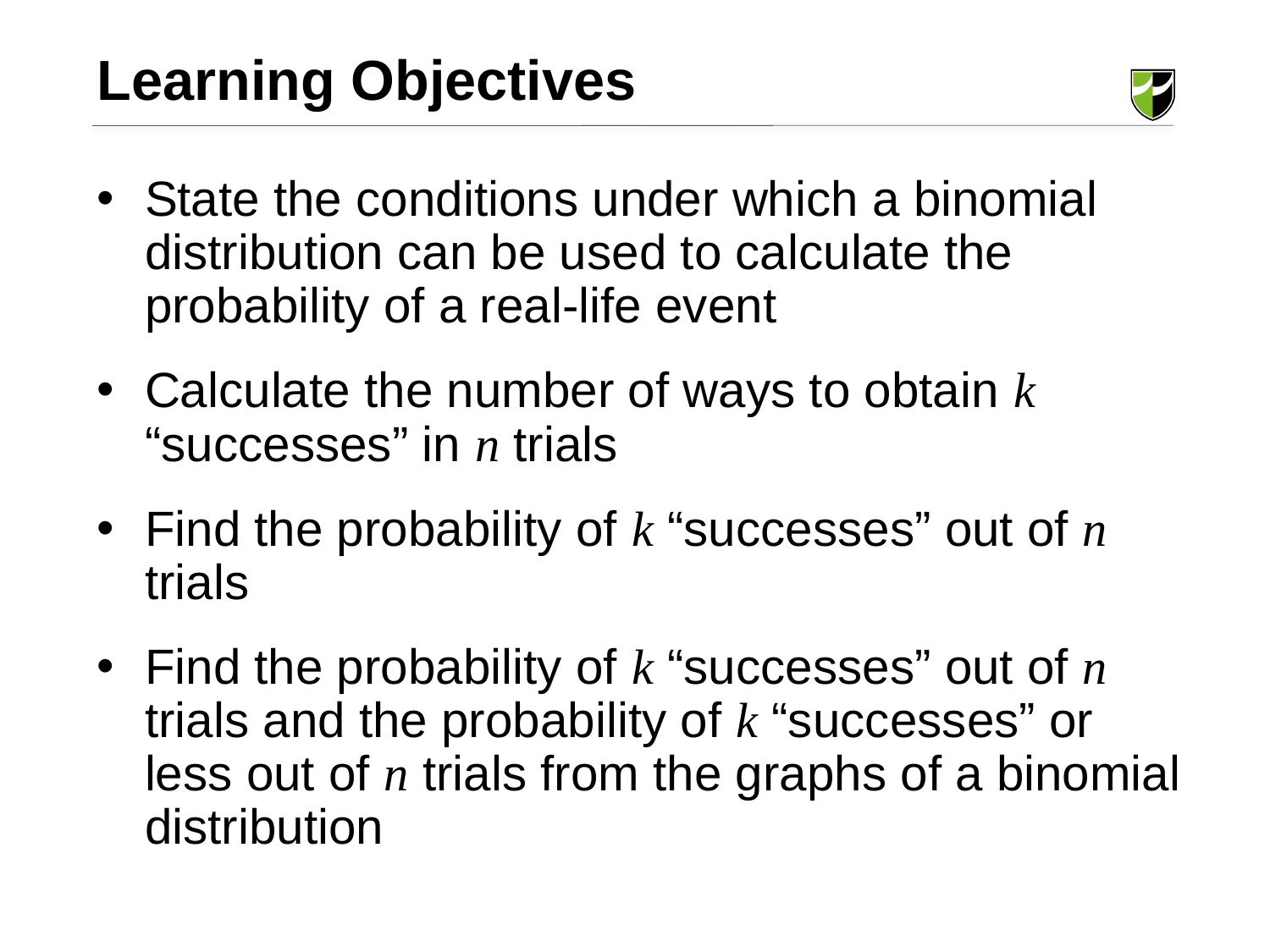

Learning Objectives
State the conditions under which a binomial distribution can be used to calculate the probability of a real-life event
Calculate the number of ways to obtain k “successes” in n trials
Find the probability of k “successes” out of n trials
Find the probability of k “successes” out of n trials and the probability of k “successes” or less out of n trials from the graphs of a binomial distribution